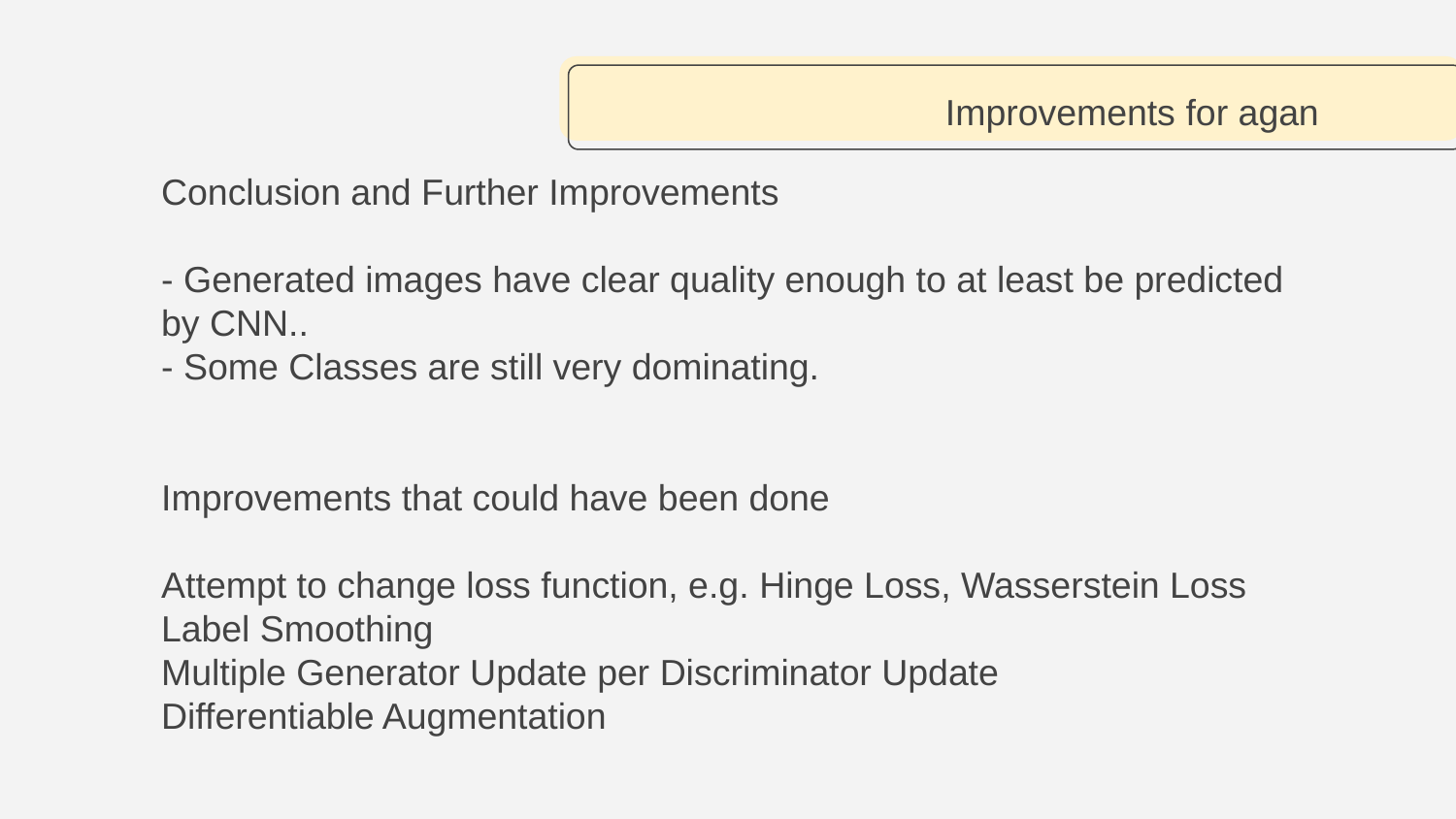

# Improvements for agan
Conclusion and Further Improvements

- Generated images have clear quality enough to at least be predicted by CNN..
- Some Classes are still very dominating.

Improvements that could have been done

Attempt to change loss function, e.g. Hinge Loss, Wasserstein Loss
Label Smoothing
Multiple Generator Update per Discriminator Update
Differentiable Augmentation